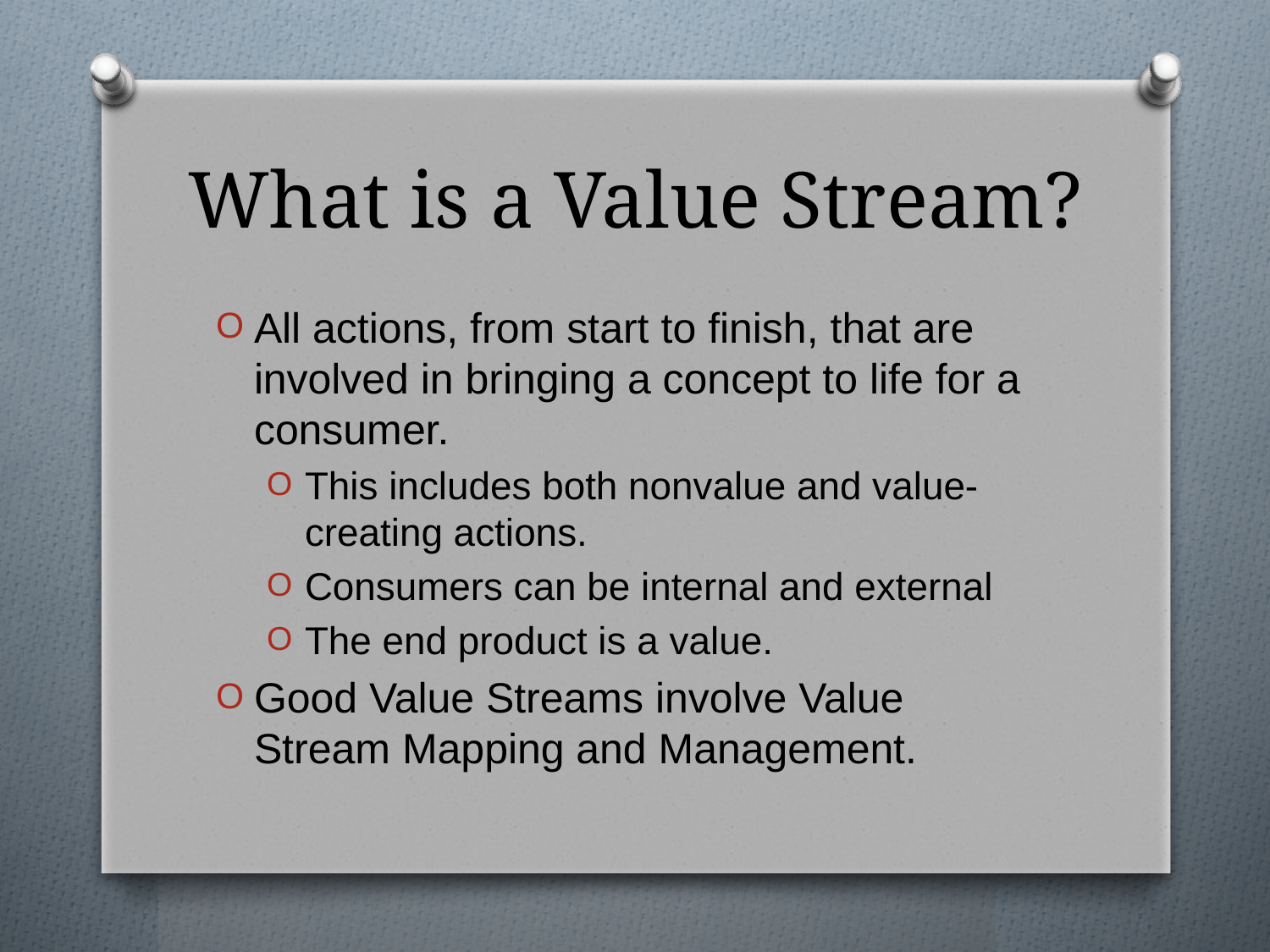

# What is a Value Stream?
All actions, from start to finish, that are involved in bringing a concept to life for a consumer.
This includes both nonvalue and value-creating actions.
Consumers can be internal and external
The end product is a value.
Good Value Streams involve Value Stream Mapping and Management.